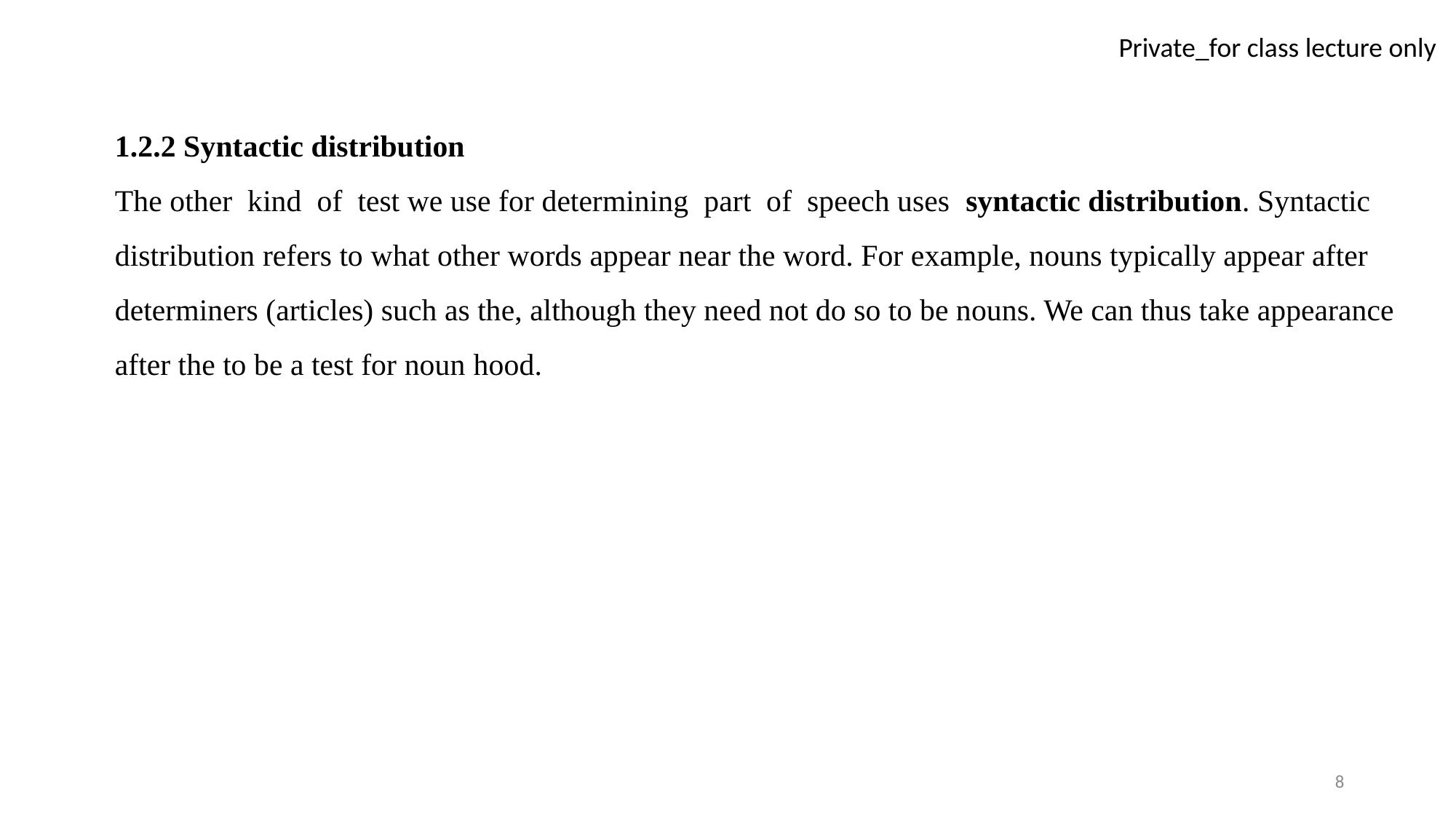

1.2.2 Syntactic distribution
The other  kind  of  test we use for determining  part  of  speech uses  syntactic distribution. Syntactic distribution refers to what other words appear near the word. For example, nouns typically appear after determiners (articles) such as the, although they need not do so to be nouns. We can thus take appearance after the to be a test for noun­ hood.

8